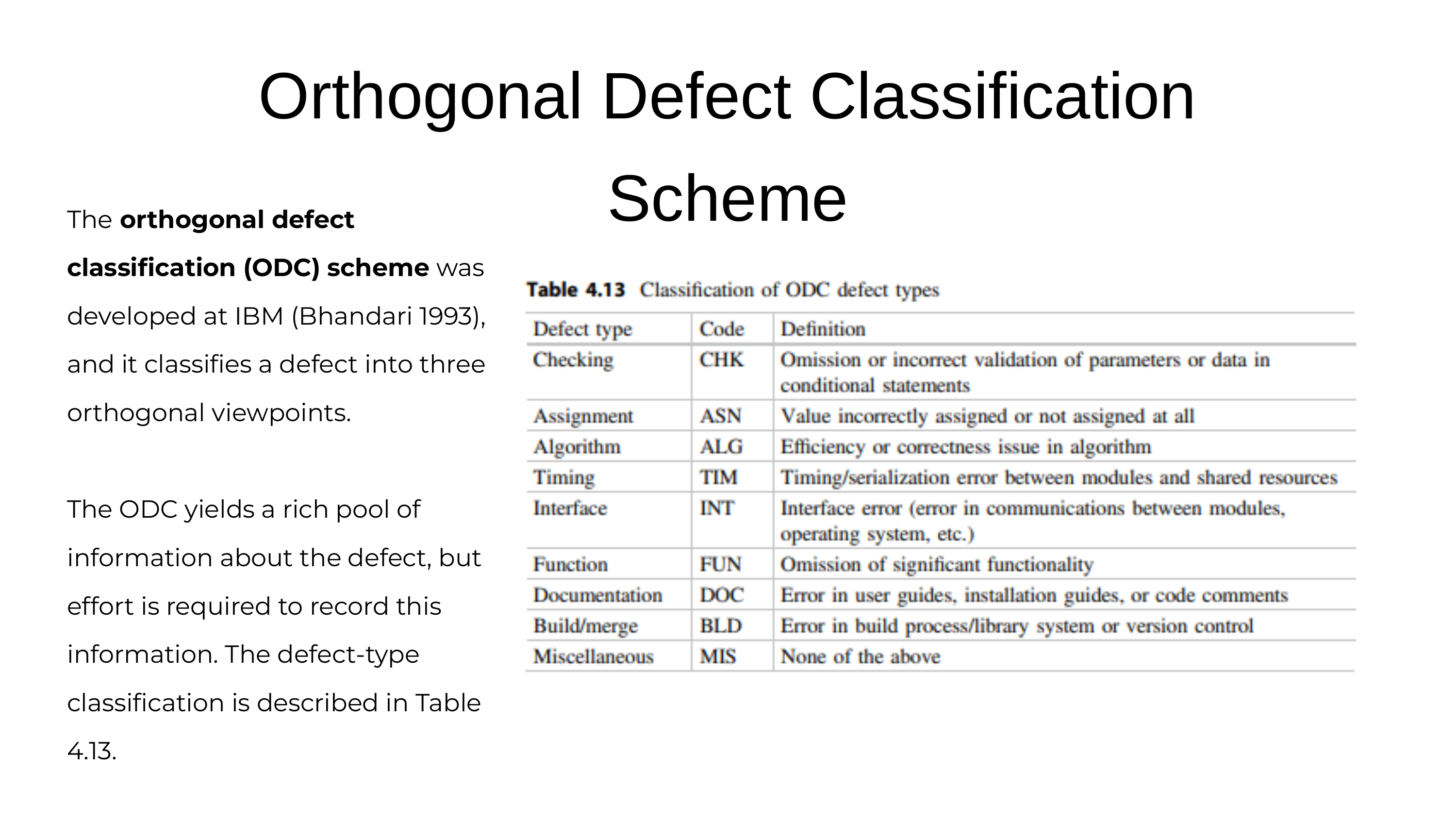

Orthogonal Defect Classification Scheme
The orthogonal defect classification (ODC) scheme was developed at IBM (Bhandari 1993), and it classifies a defect into three orthogonal viewpoints.

The ODC yields a rich pool of information about the defect, but effort is required to record this information. The defect-type classification is described in Table 4.13.